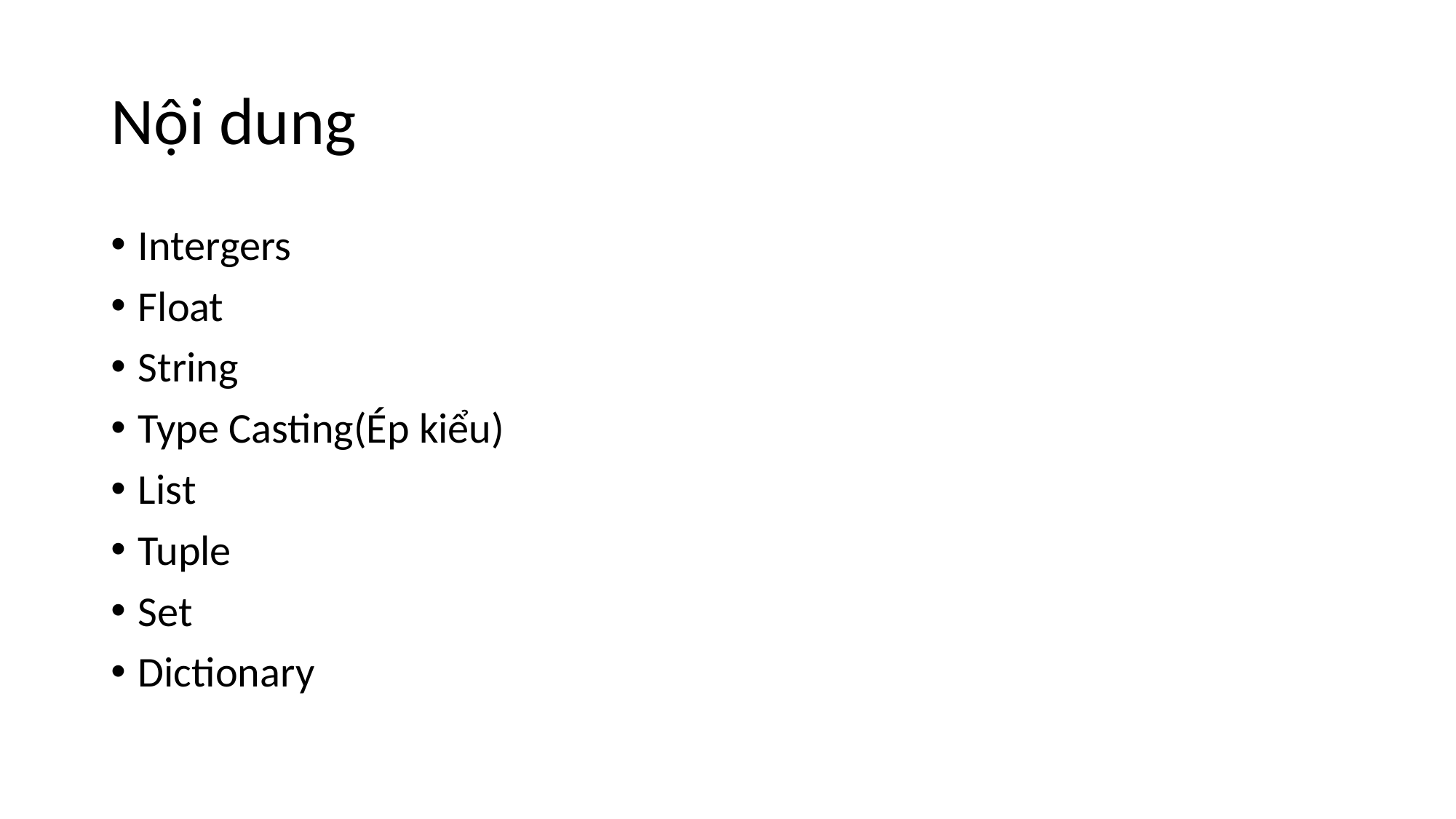

# Nội dung
Intergers
Float
String
Type Casting(Ép kiểu)
List
Tuple
Set
Dictionary